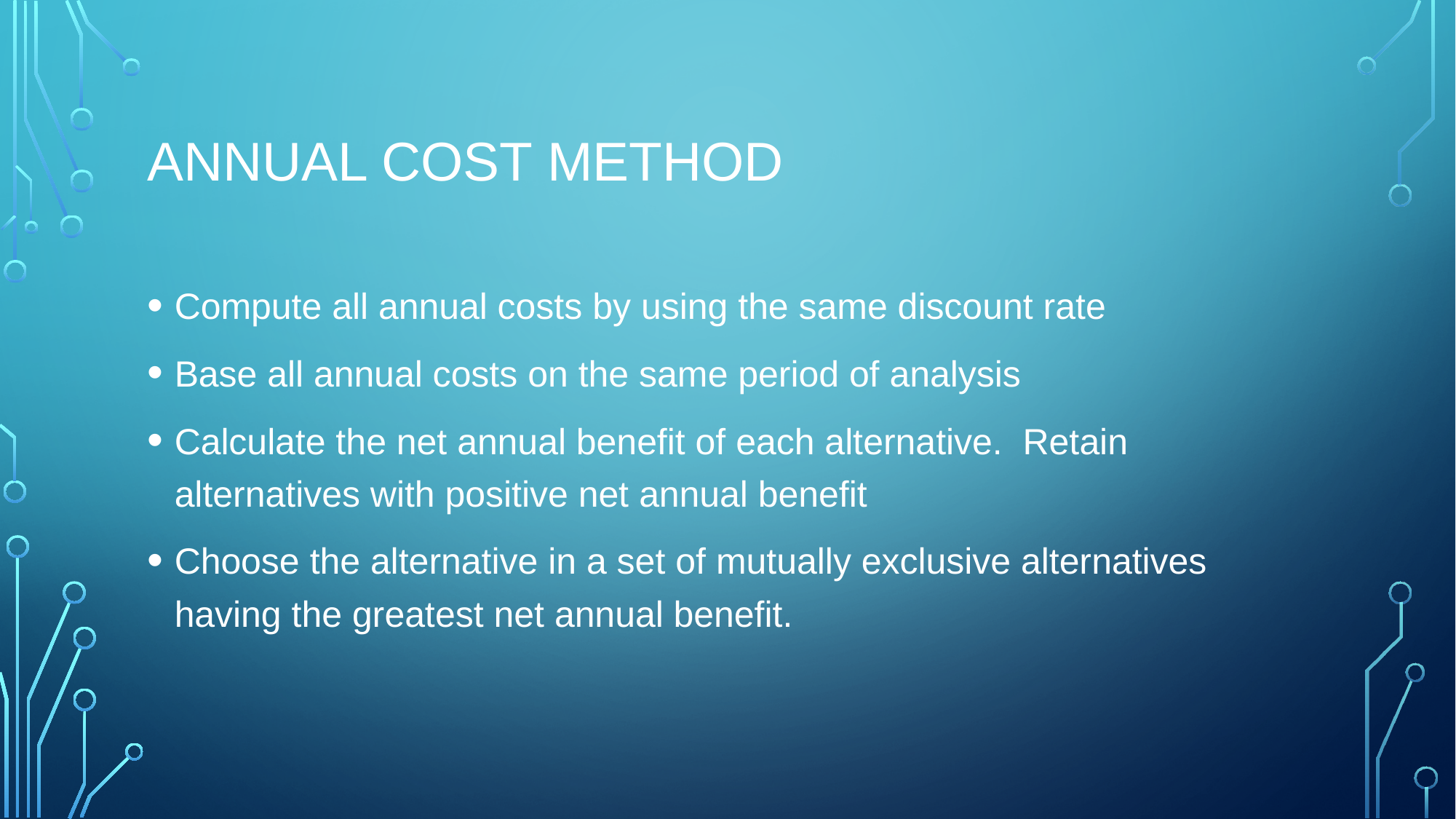

# Annual cost method
Compute all annual costs by using the same discount rate
Base all annual costs on the same period of analysis
Calculate the net annual benefit of each alternative.  Retain alternatives with positive net annual benefit
Choose the alternative in a set of mutually exclusive alternatives having the greatest net annual benefit.